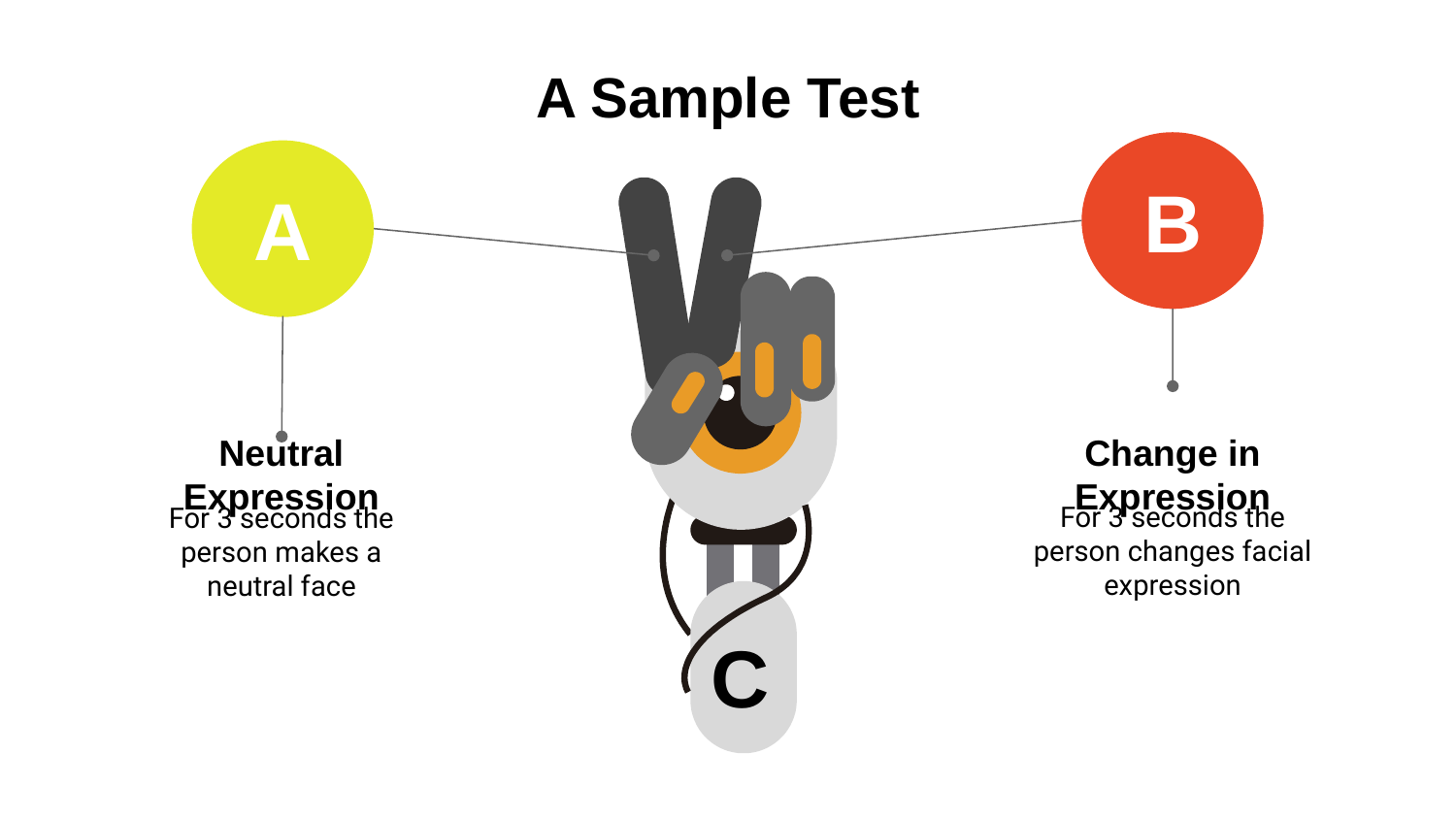

# A Sample Test
B
Change in Expression
For 3 seconds the person changes facial expression
A
Neutral Expression
For 3 seconds the person makes a neutral face

C